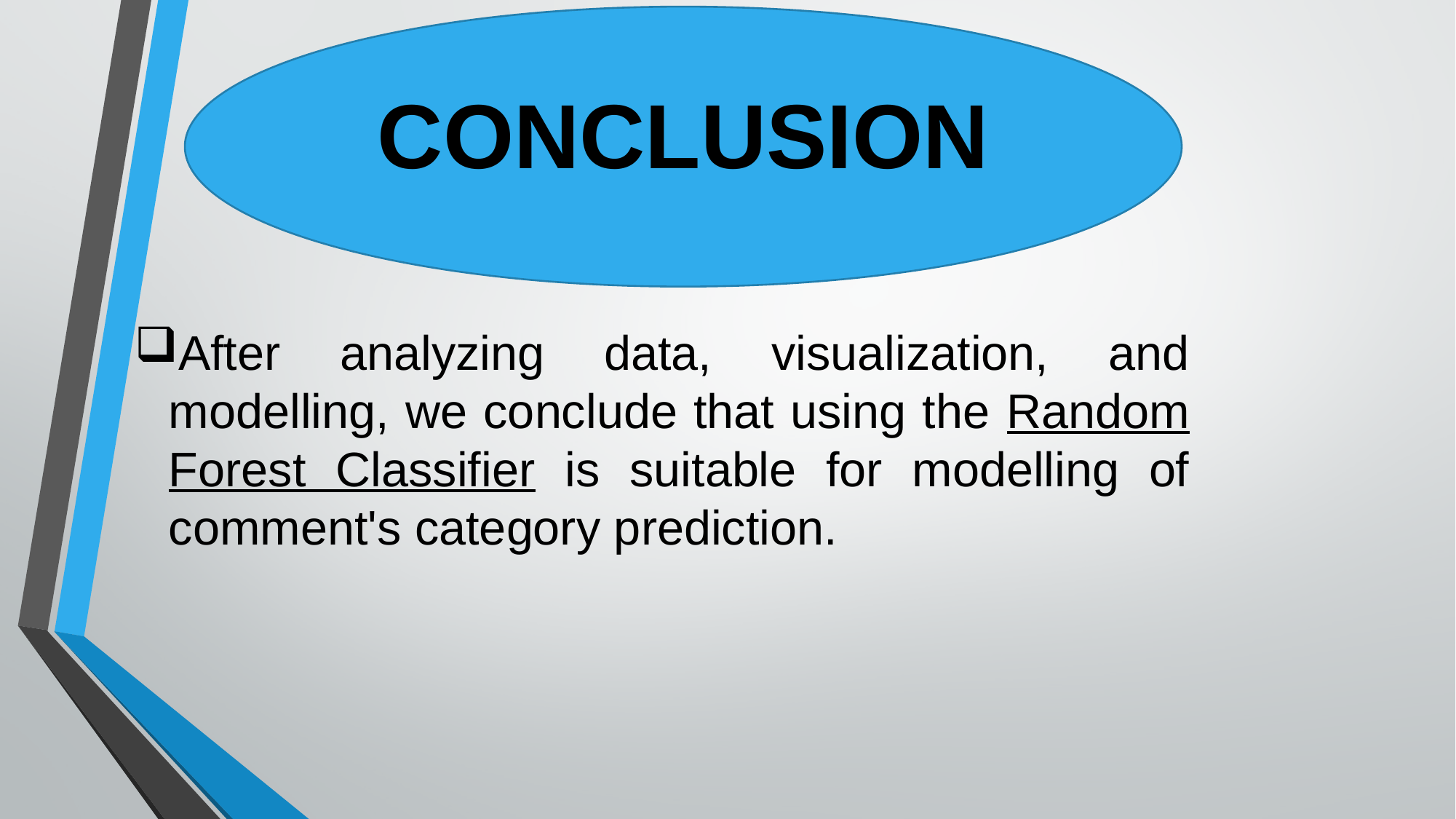

CONCLUSION
After analyzing data, visualization, and modelling, we conclude that using the Random Forest Classifier is suitable for modelling of comment's category prediction.